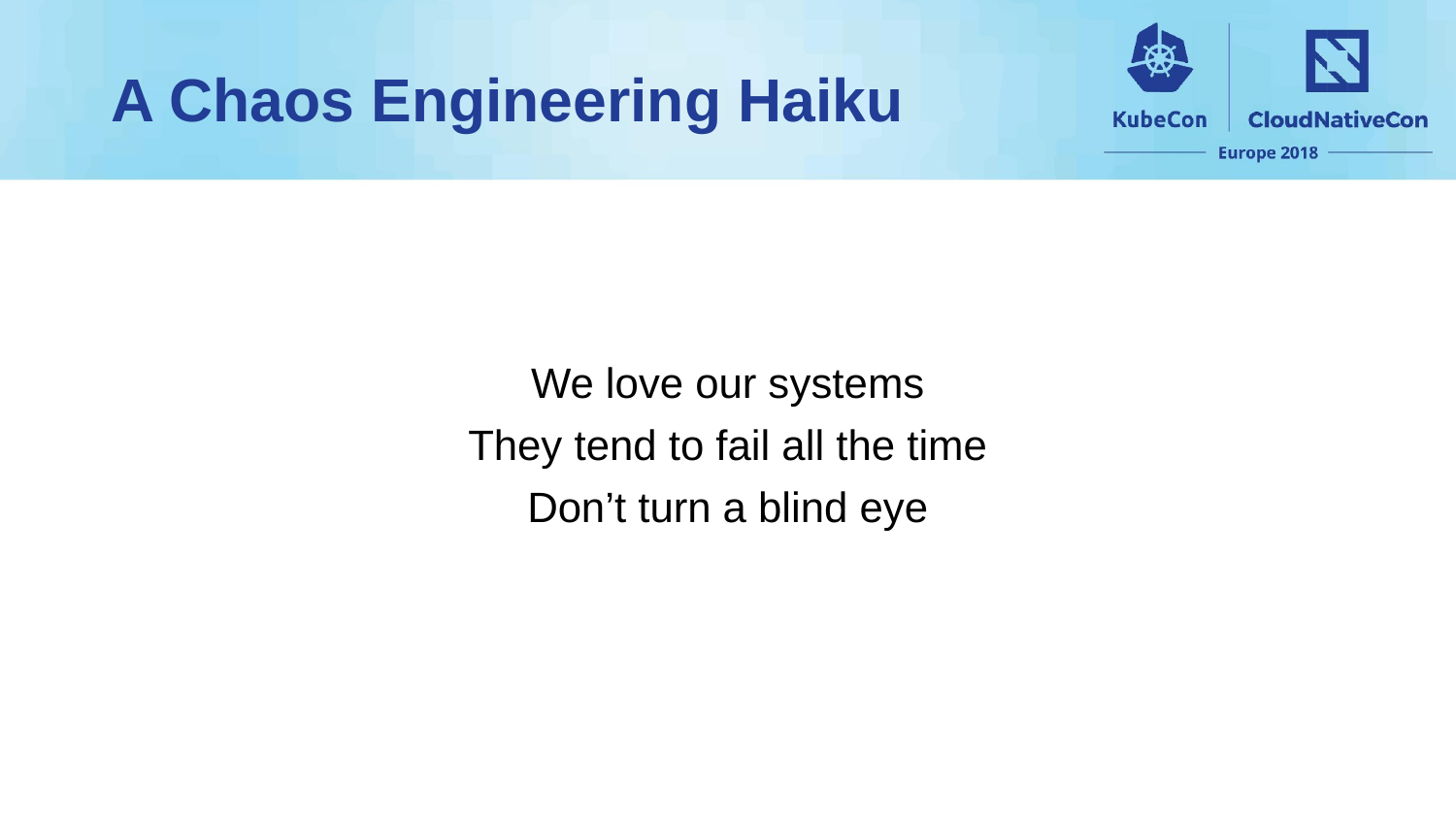

# A Chaos Engineering Haiku
We love our systems
They tend to fail all the time
Don’t turn a blind eye